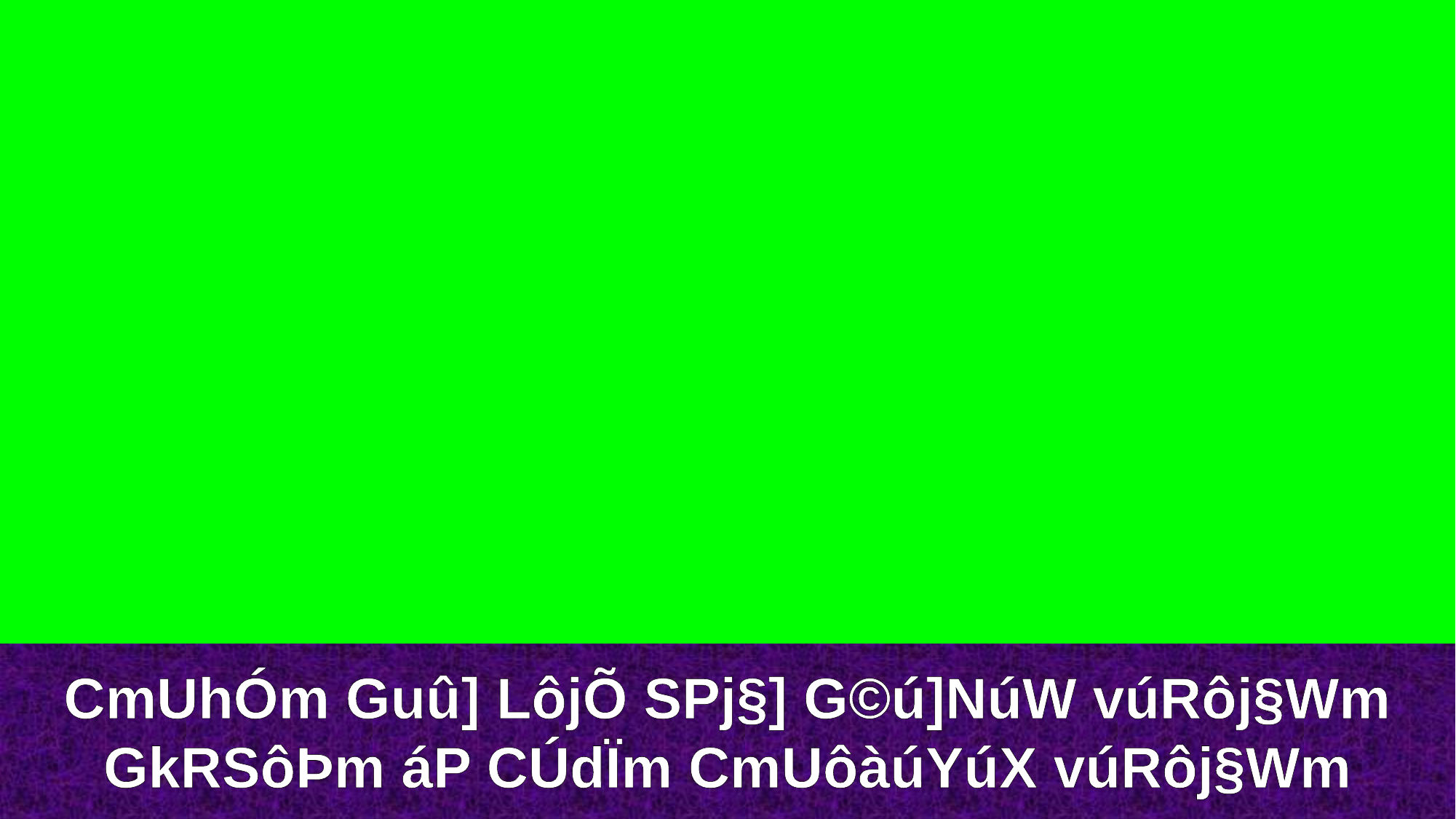

CmUhÓm Guû] LôjÕ SPj§] G©ú]NúW vúRôj§Wm GkRSôÞm áP CÚdÏm CmUôàúYúX vúRôj§Wm